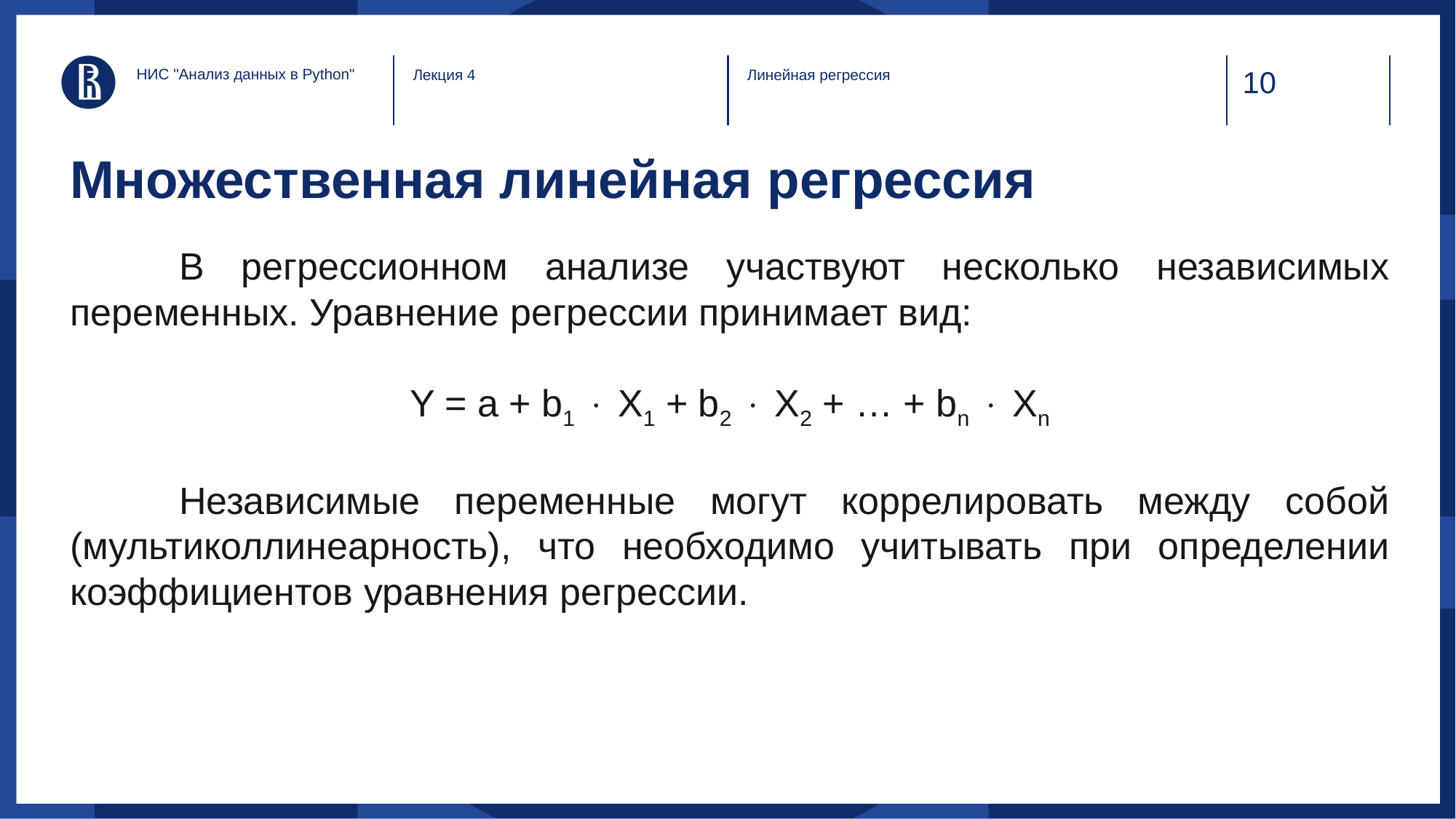

НИС "Анализ данных в Python"
Лекция 4
Линейная регрессия
# Множественная линейная регрессия
	В регрессионном анализе участвуют несколько независимых переменных. Уравнение регрессии принимает вид:

Y = a + b1 ⋅ X1 + b2 ⋅ X2 + … + bn ⋅ Xn

	Независимые переменные могут коррелировать между собой (мультиколлинеарность), что необходимо учитывать при определении коэффициентов уравнения регрессии.